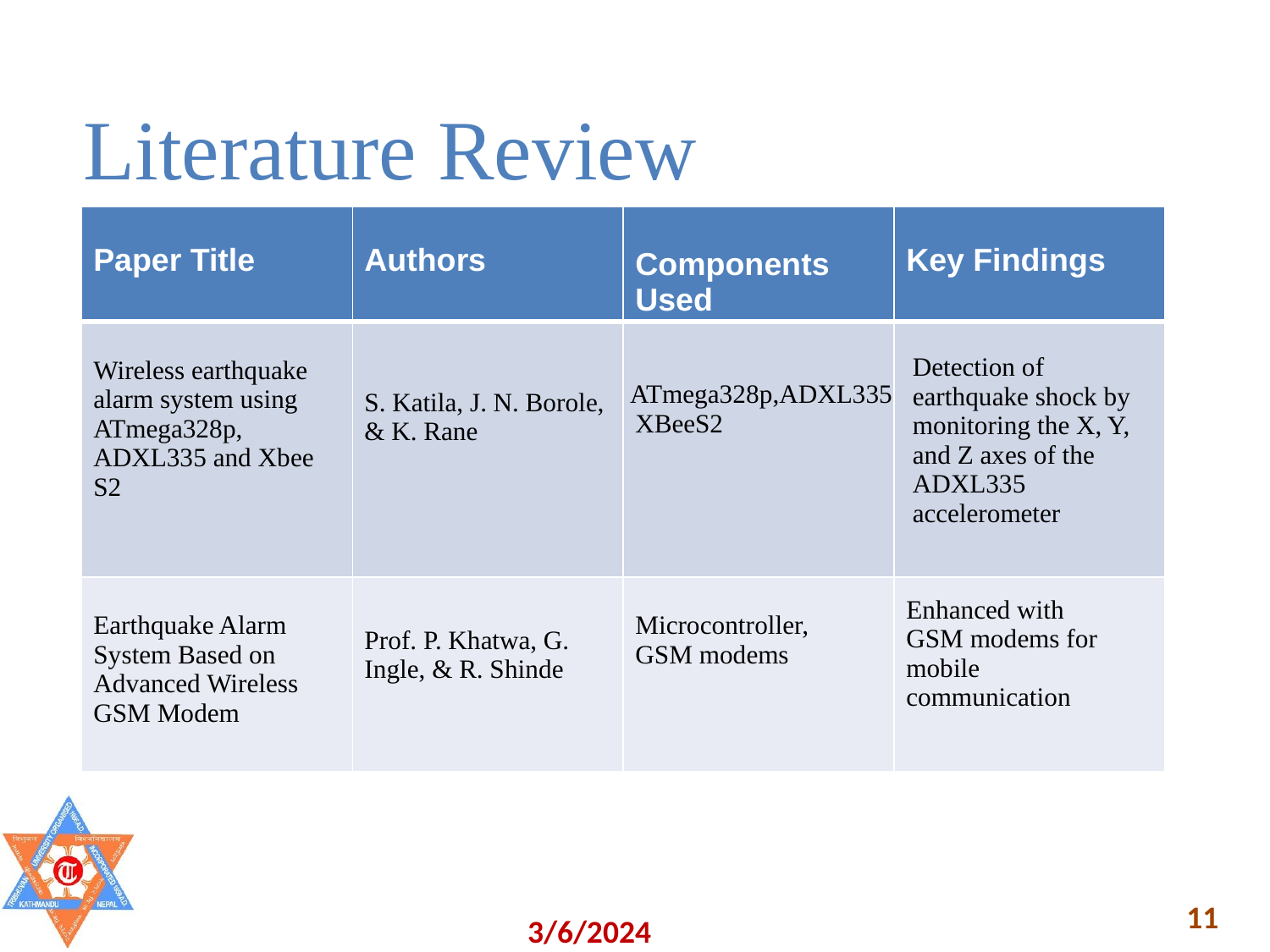

# Literature Review
| Paper Title | Authors | Components Used | Key Findings |
| --- | --- | --- | --- |
| Wireless earthquake alarm system using ATmega328p, ADXL335 and Xbee S2 | S. Katila, J. N. Borole, & K. Rane | ATmega328p,ADXL335 XBeeS2 | Detection of earthquake shock by monitoring the X, Y, and Z axes of the ADXL335 accelerometer |
| Earthquake Alarm System Based on Advanced Wireless GSM Modem | Prof. P. Khatwa, G. Ingle, & R. Shinde | Microcontroller, GSM modems | Enhanced with GSM modems for mobile communication |
11
3/6/2024